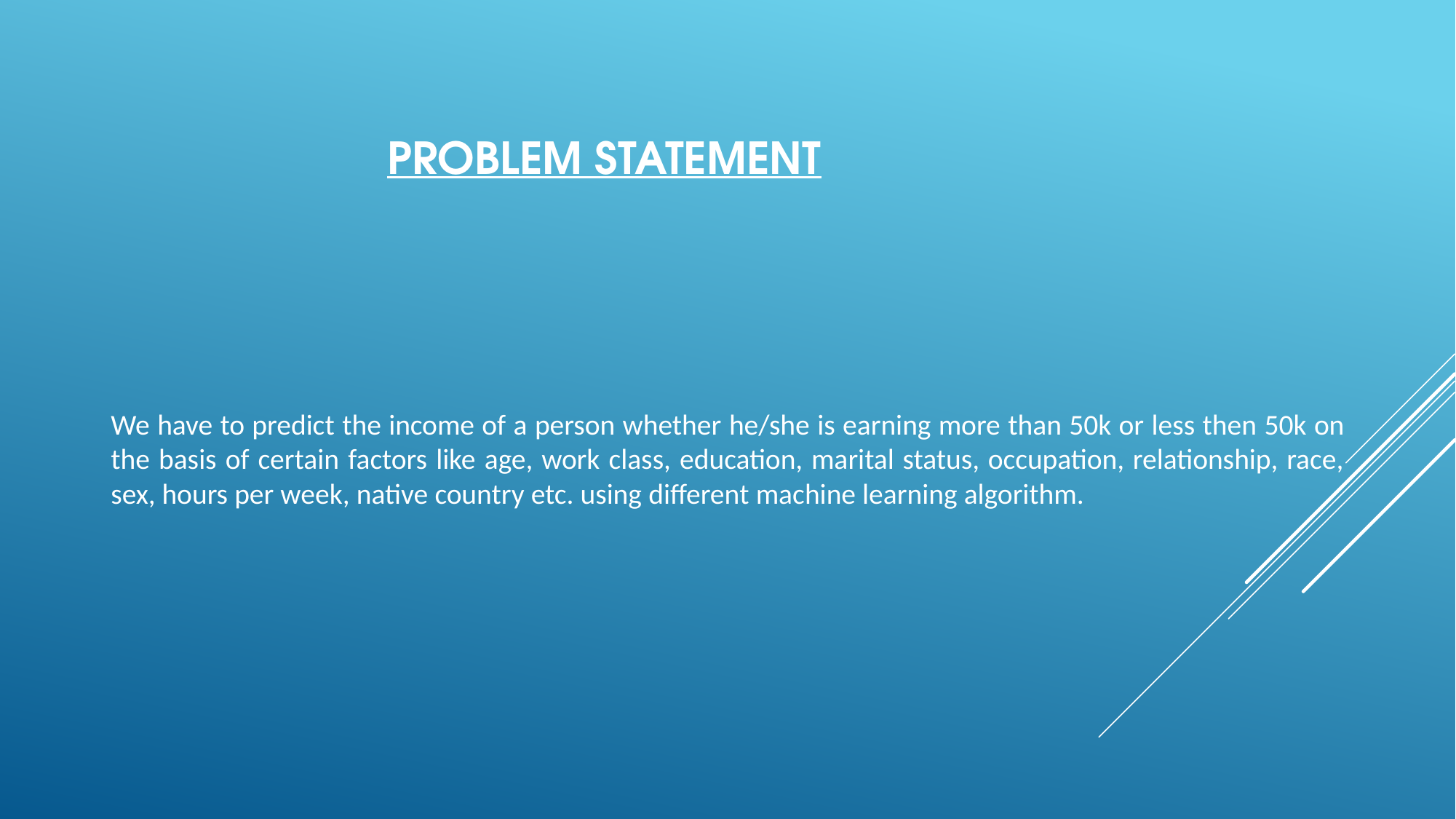

# Problem Statement
We have to predict the income of a person whether he/she is earning more than 50k or less then 50k on the basis of certain factors like age, work class, education, marital status, occupation, relationship, race, sex, hours per week, native country etc. using different machine learning algorithm.